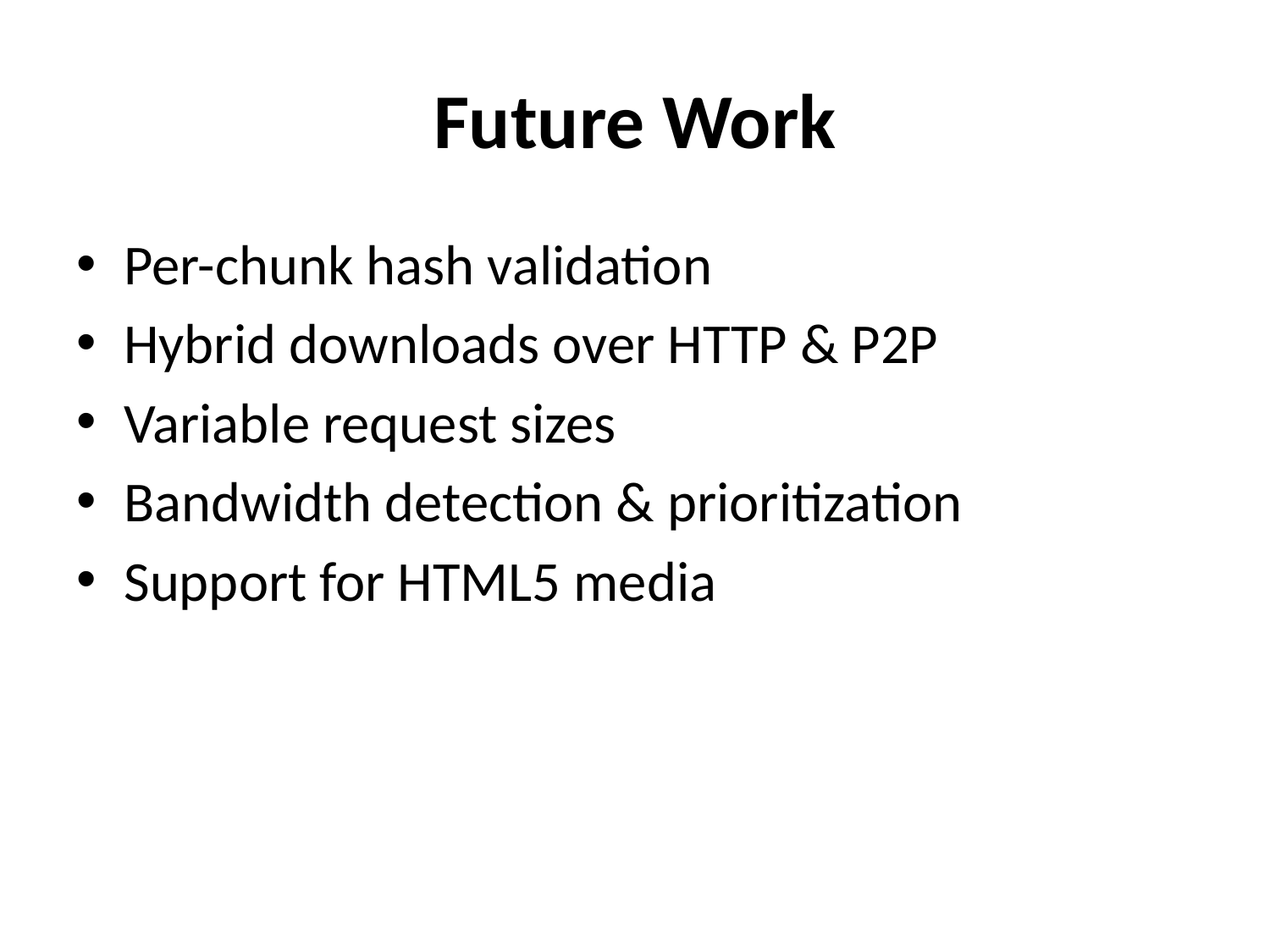

# Future Work
Per-chunk hash validation
Hybrid downloads over HTTP & P2P
Variable request sizes
Bandwidth detection & prioritization
Support for HTML5 media